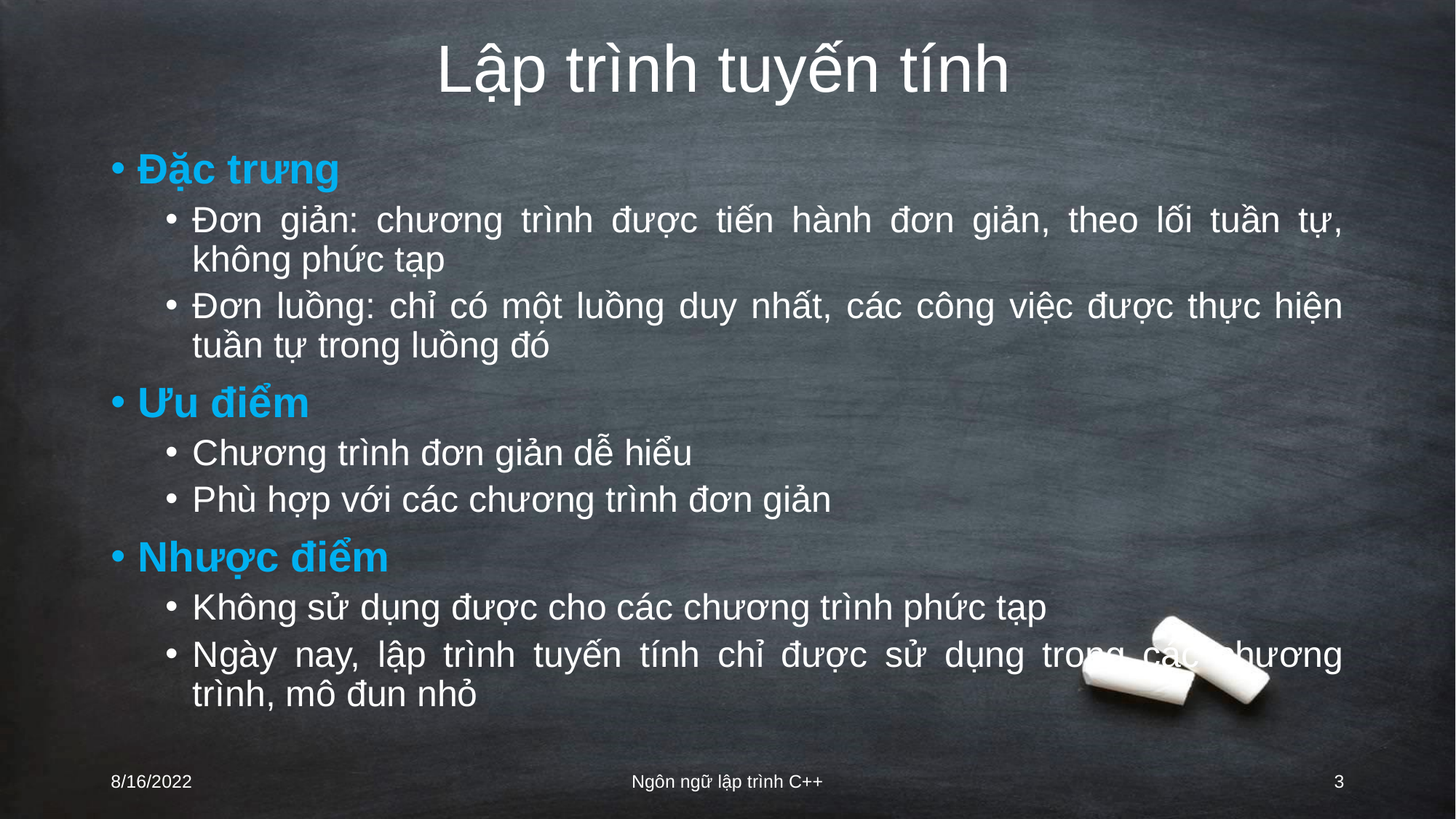

# Lập trình tuyến tính
Đặc trưng
Đơn giản: chương trình được tiến hành đơn giản, theo lối tuần tự, không phức tạp
Đơn luồng: chỉ có một luồng duy nhất, các công việc được thực hiện tuần tự trong luồng đó
Ưu điểm
Chương trình đơn giản dễ hiểu
Phù hợp với các chương trình đơn giản
Nhược điểm
Không sử dụng được cho các chương trình phức tạp
Ngày nay, lập trình tuyến tính chỉ được sử dụng trong các chương trình, mô đun nhỏ

8/16/2022
Ngôn ngữ lập trình C++
3